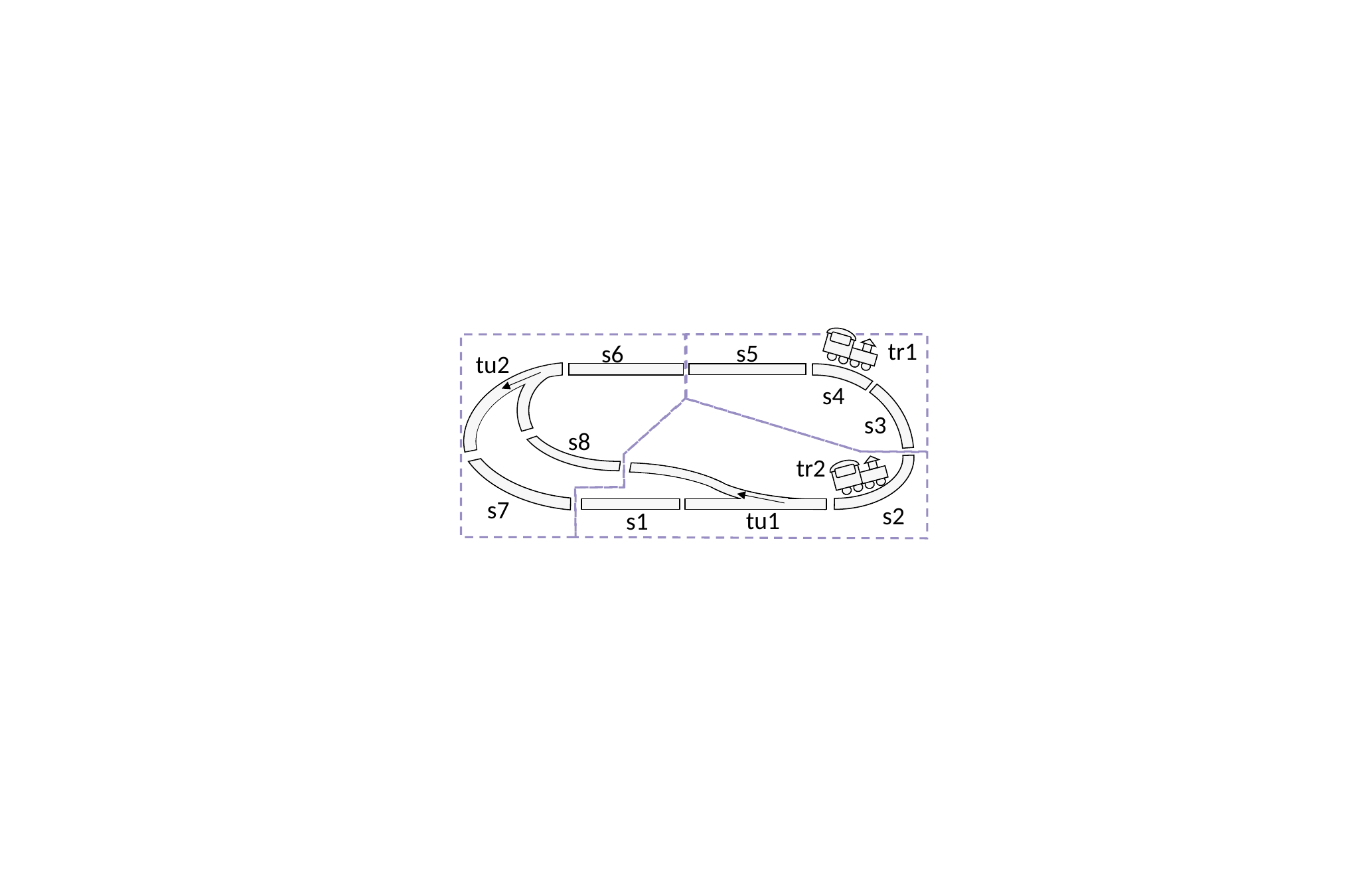

tr1

s5
s6

tu2

s4

s3
s8
tr2

s7
s2

tu1
s1